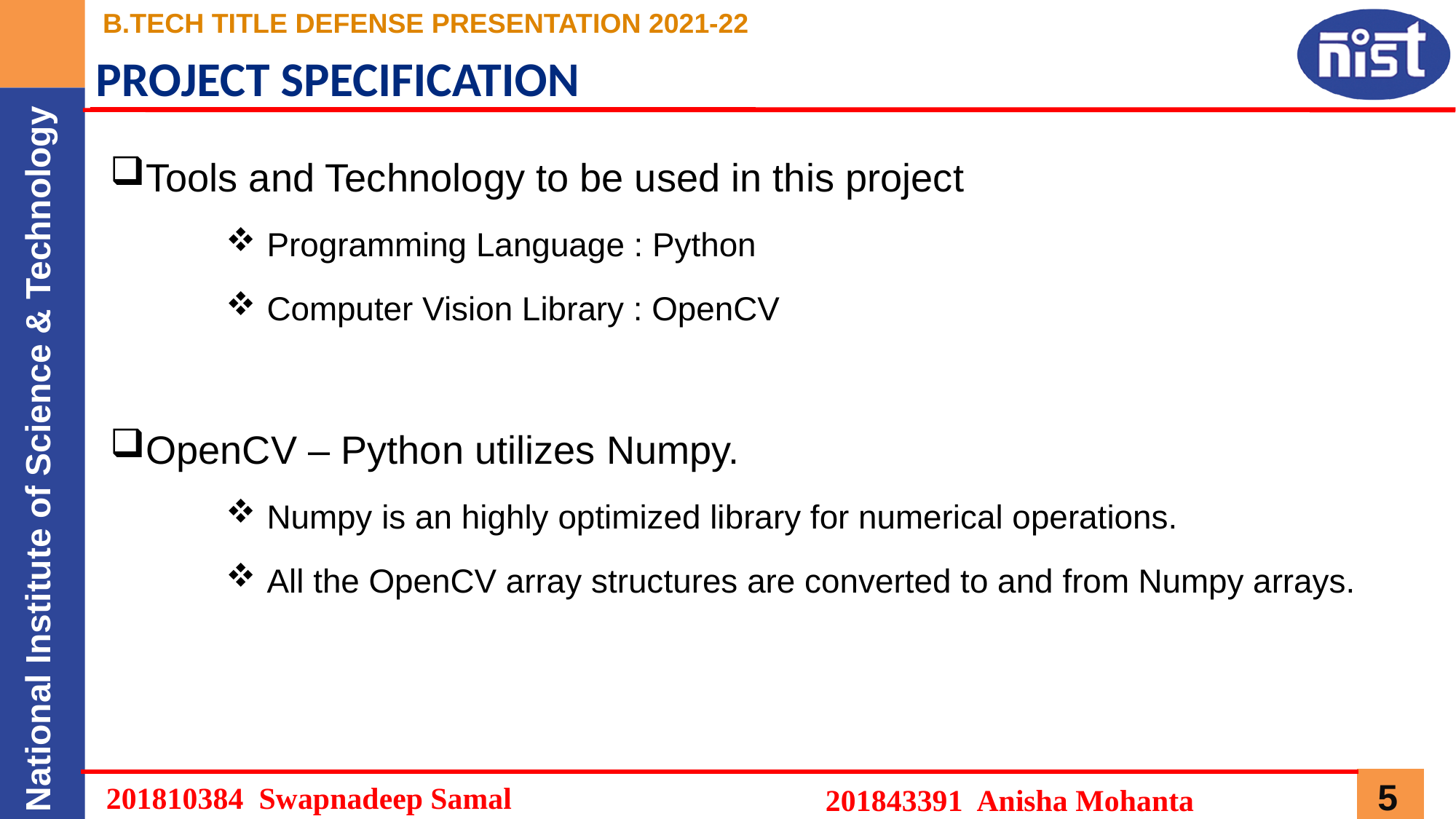

# PROJECT SPECIFICATION
Tools and Technology to be used in this project
Programming Language : Python
Computer Vision Library : OpenCV

OpenCV – Python utilizes Numpy.
Numpy is an highly optimized library for numerical operations.
All the OpenCV array structures are converted to and from Numpy arrays.
201810384  Swapnadeep Samal

201843391  Anisha Mohanta